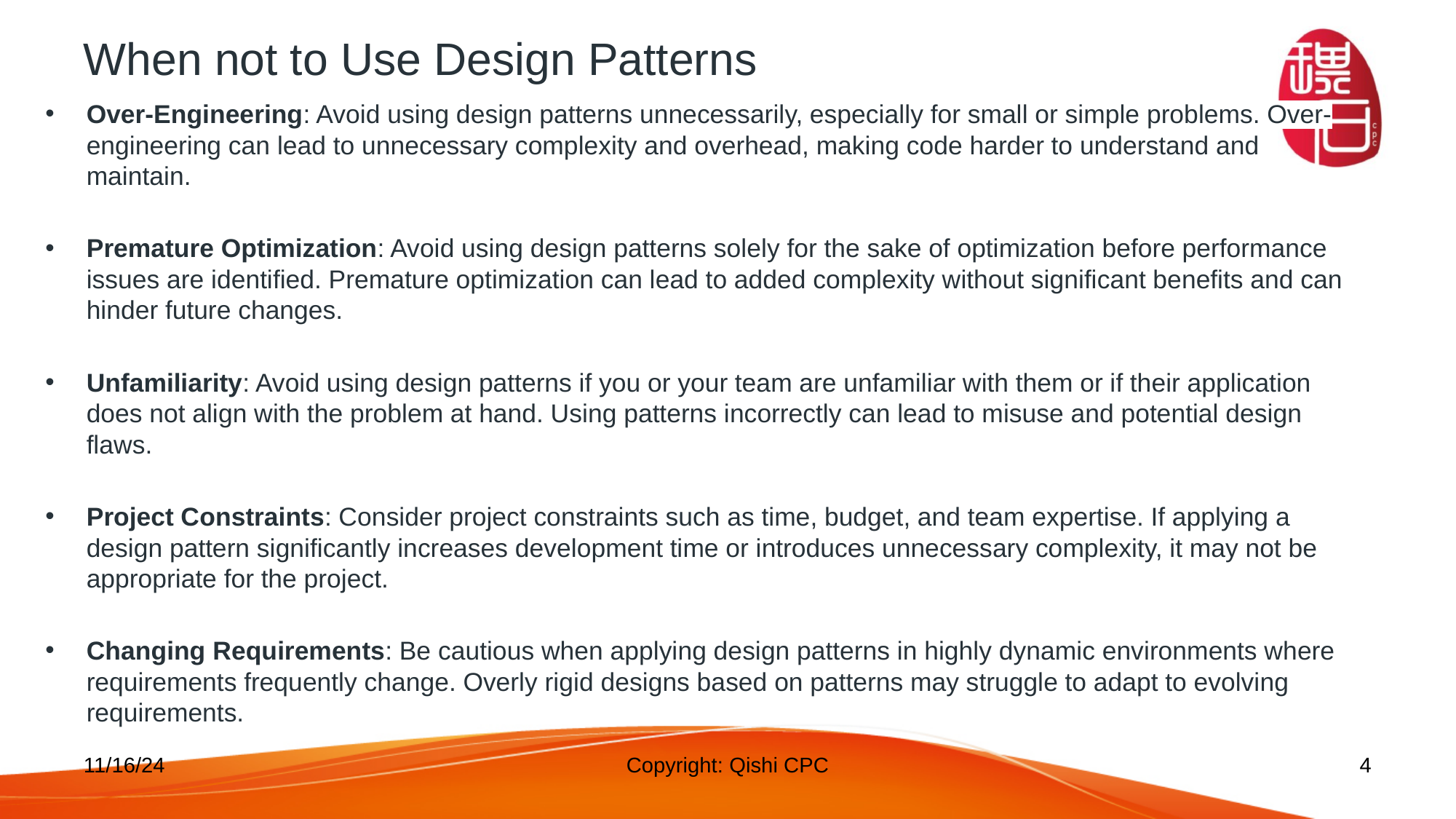

# When not to Use Design Patterns
Over-Engineering: Avoid using design patterns unnecessarily, especially for small or simple problems. Over-engineering can lead to unnecessary complexity and overhead, making code harder to understand and maintain.

Premature Optimization: Avoid using design patterns solely for the sake of optimization before performance issues are identified. Premature optimization can lead to added complexity without significant benefits and can hinder future changes.

Unfamiliarity: Avoid using design patterns if you or your team are unfamiliar with them or if their application does not align with the problem at hand. Using patterns incorrectly can lead to misuse and potential design flaws.

Project Constraints: Consider project constraints such as time, budget, and team expertise. If applying a design pattern significantly increases development time or introduces unnecessary complexity, it may not be appropriate for the project.

Changing Requirements: Be cautious when applying design patterns in highly dynamic environments where requirements frequently change. Overly rigid designs based on patterns may struggle to adapt to evolving requirements.

11/16/24
Copyright: Qishi CPC
4